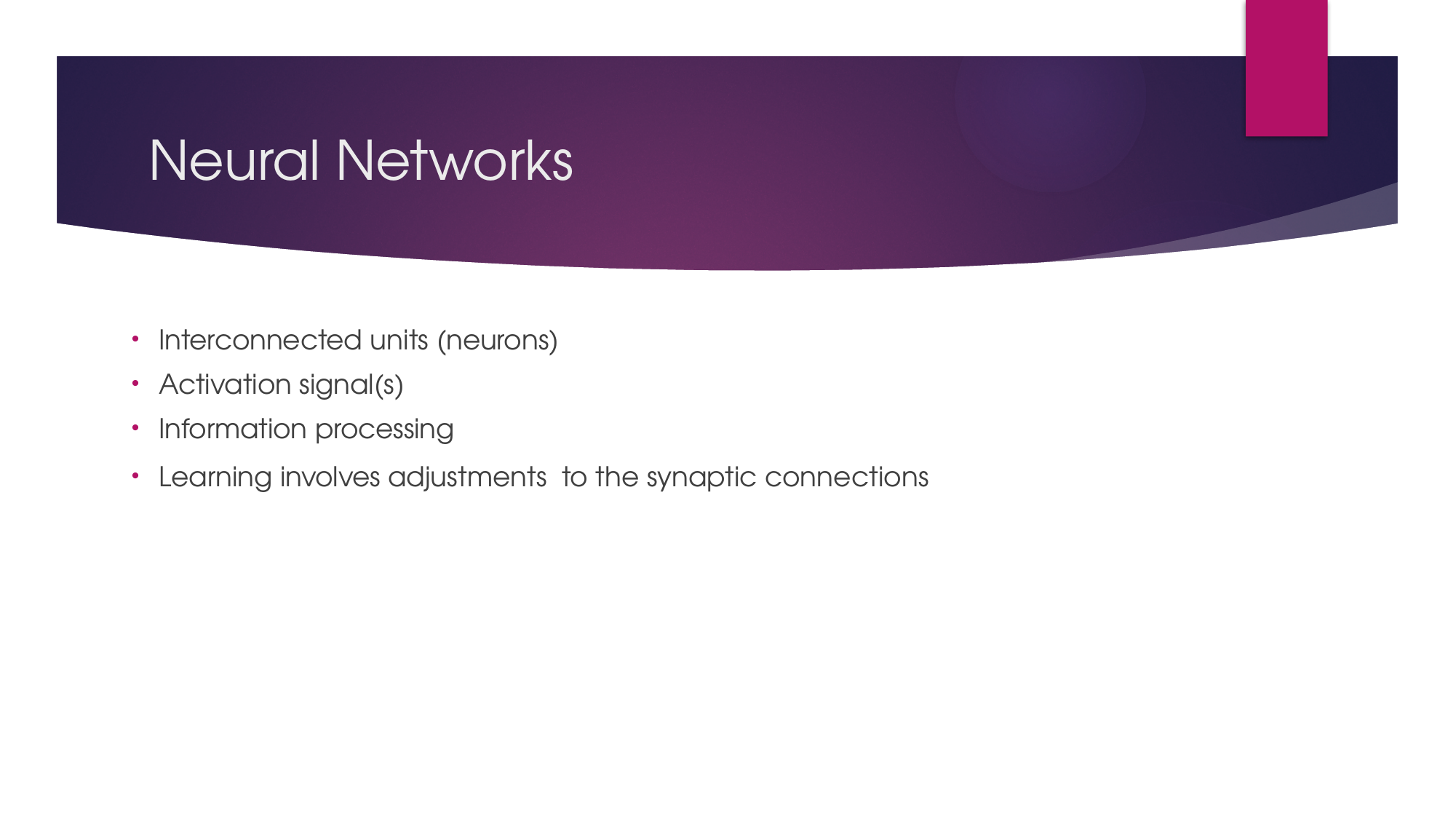

# Neural Networks
Interconnected units (neurons)
Activation signal(s)
Information processing
Learning involves adjustments  to the synaptic connections